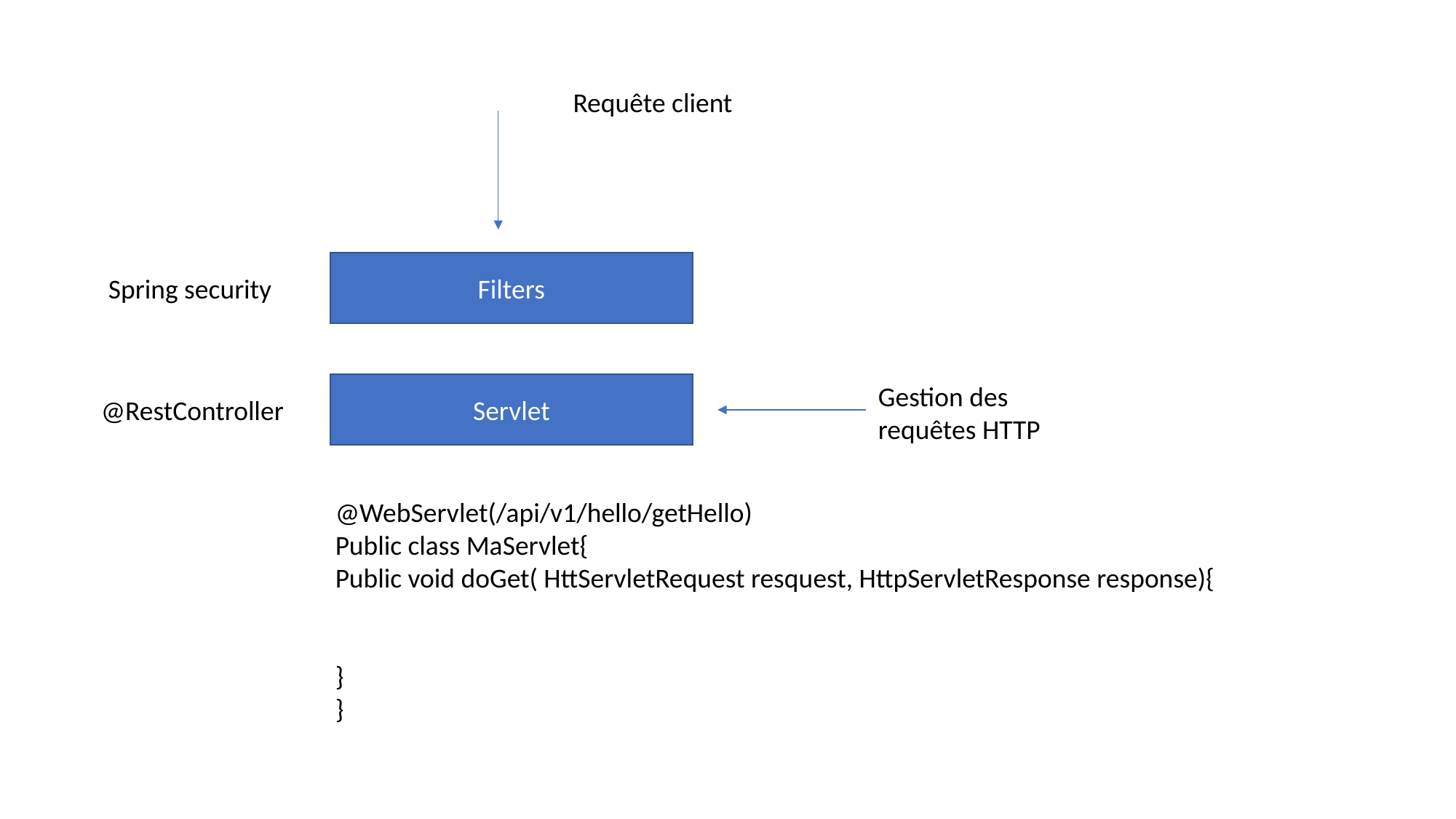

Requête client
Filters
Spring security
Servlet
Gestion des requêtes HTTP
@RestController
@WebServlet(/api/v1/hello/getHello)
Public class MaServlet{
Public void doGet( HttServletRequest resquest, HttpServletResponse response){

}
}